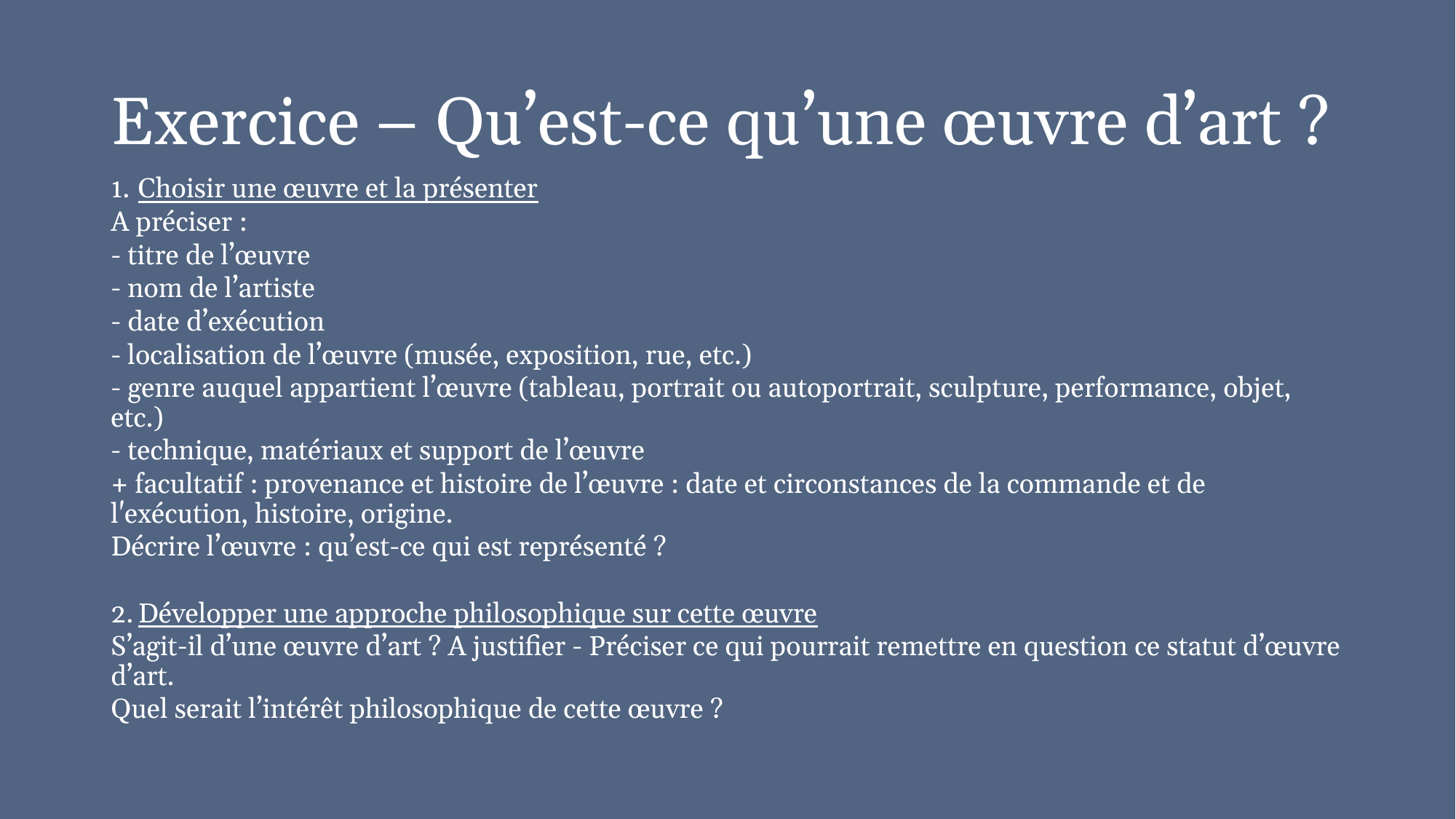

# Exercice – Qu’est-ce qu’une œuvre d’art ?
1.	Choisir une œuvre et la présenter
A préciser :
- titre de l’œuvre
- nom de l’artiste
- date d’exécution
- localisation de l’œuvre (musée, exposition, rue, etc.)
- genre auquel appartient l’œuvre (tableau, portrait ou autoportrait, sculpture, performance, objet, etc.)
- technique, matériaux et support de l’œuvre
+ facultatif : provenance et histoire de l’œuvre : date et circonstances de la commande et de l'exécution, histoire, origine.
Décrire l’œuvre : qu’est-ce qui est représenté ?

2.	Développer une approche philosophique sur cette œuvre
S’agit-il d’une œuvre d’art ? A justifier - Préciser ce qui pourrait remettre en question ce statut d’œuvre d’art.
Quel serait l’intérêt philosophique de cette œuvre ?